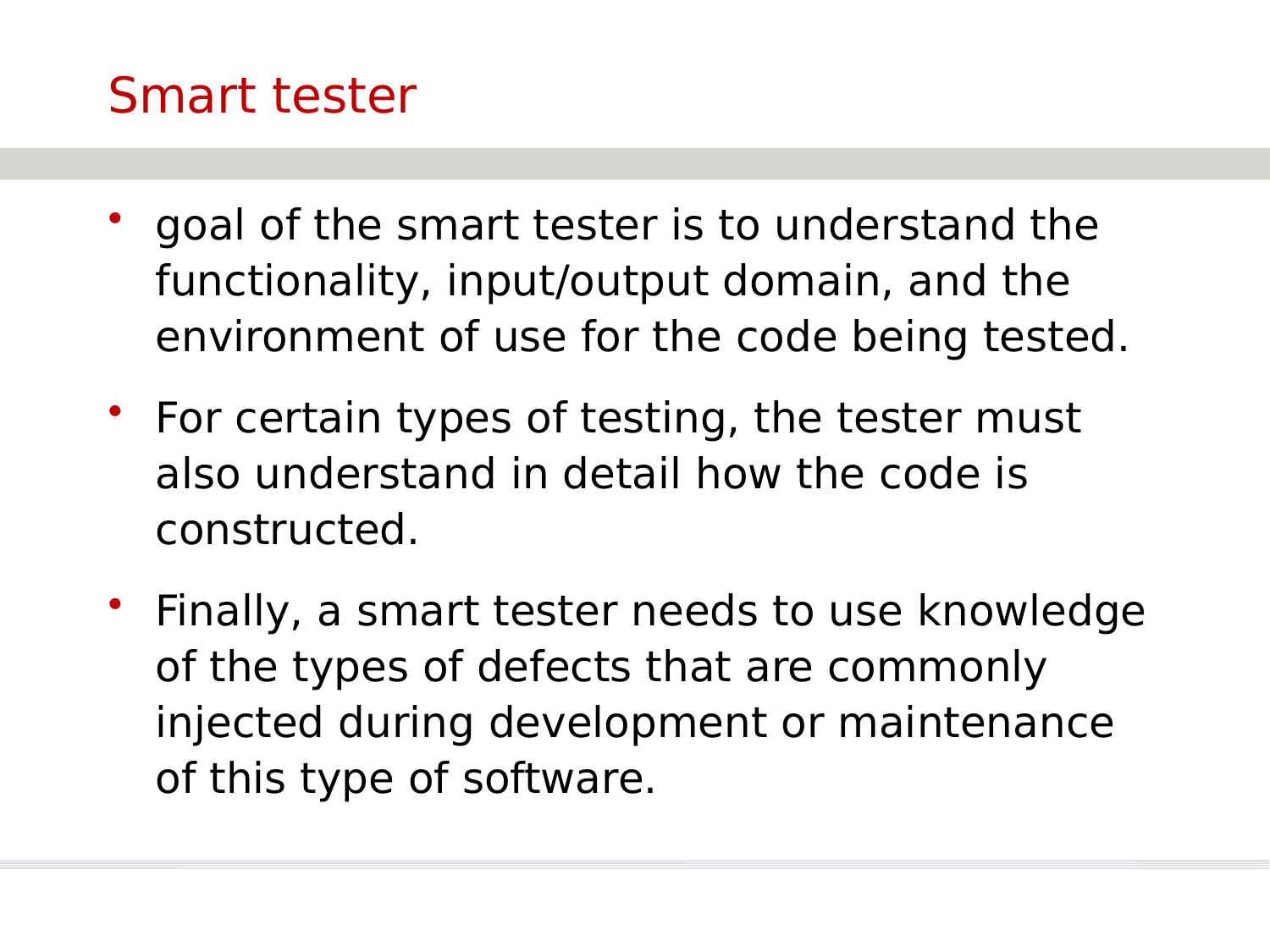

# Smart tester
goal of the smart tester is to understand the functionality, input/output domain, and the environment of use for the code being tested.
For certain types of testing, the tester must also understand in detail how the code is constructed.
Finally, a smart tester needs to use knowledge of the types of defects that are commonly injected during development or maintenance of this type of software.